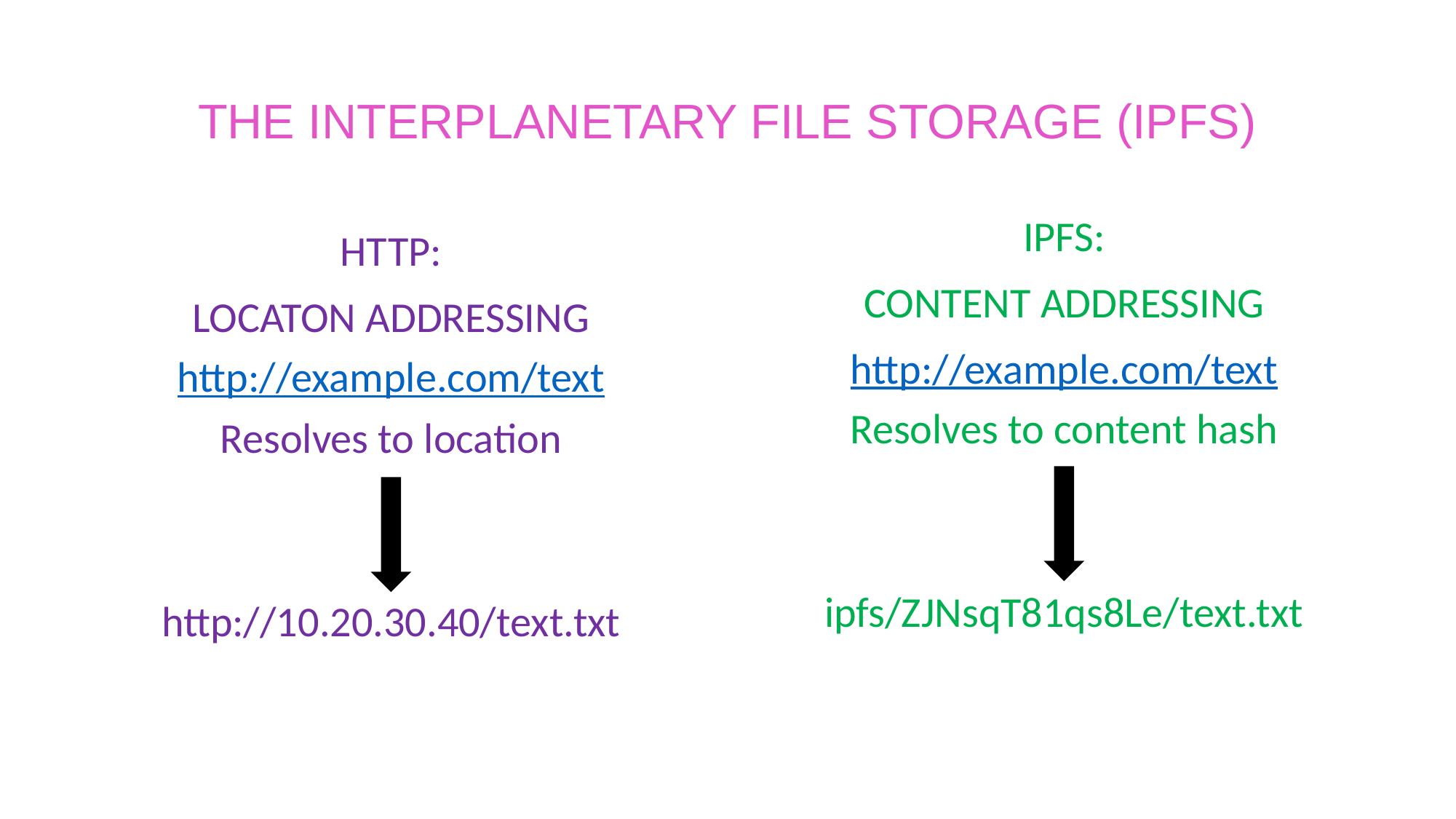

# THE INTERPLANETARY FILE STORAGE (IPFS)
IPFS:
CONTENT ADDRESSING
http://example.com/text
Resolves to content hash

ipfs/ZJNsqT81qs8Le/text.txt
HTTP:
LOCATON ADDRESSING
http://example.com/text
Resolves to location

http://10.20.30.40/text.txt